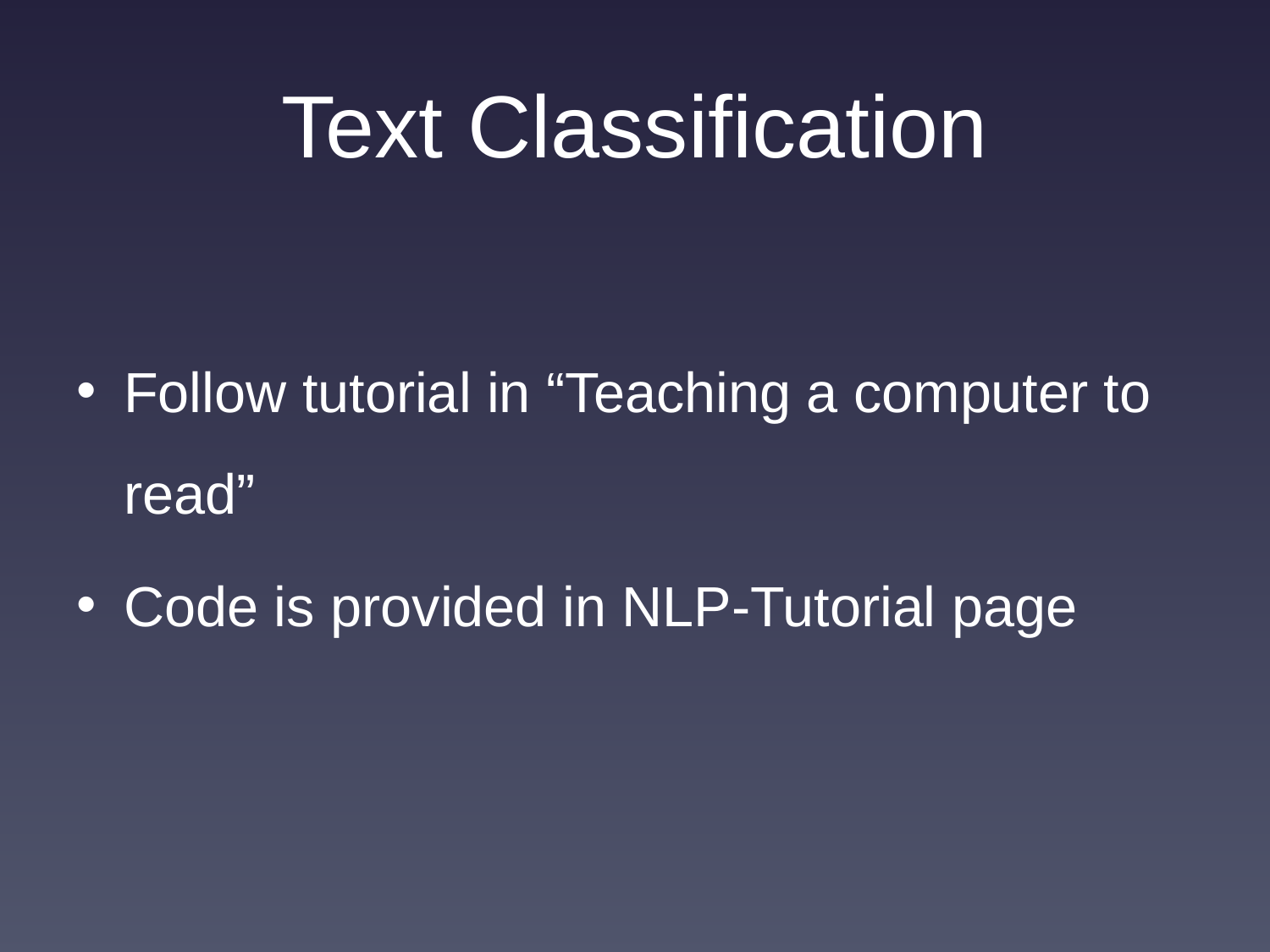

# Text Classification
Follow tutorial in “Teaching a computer to read”
Code is provided in NLP-Tutorial page